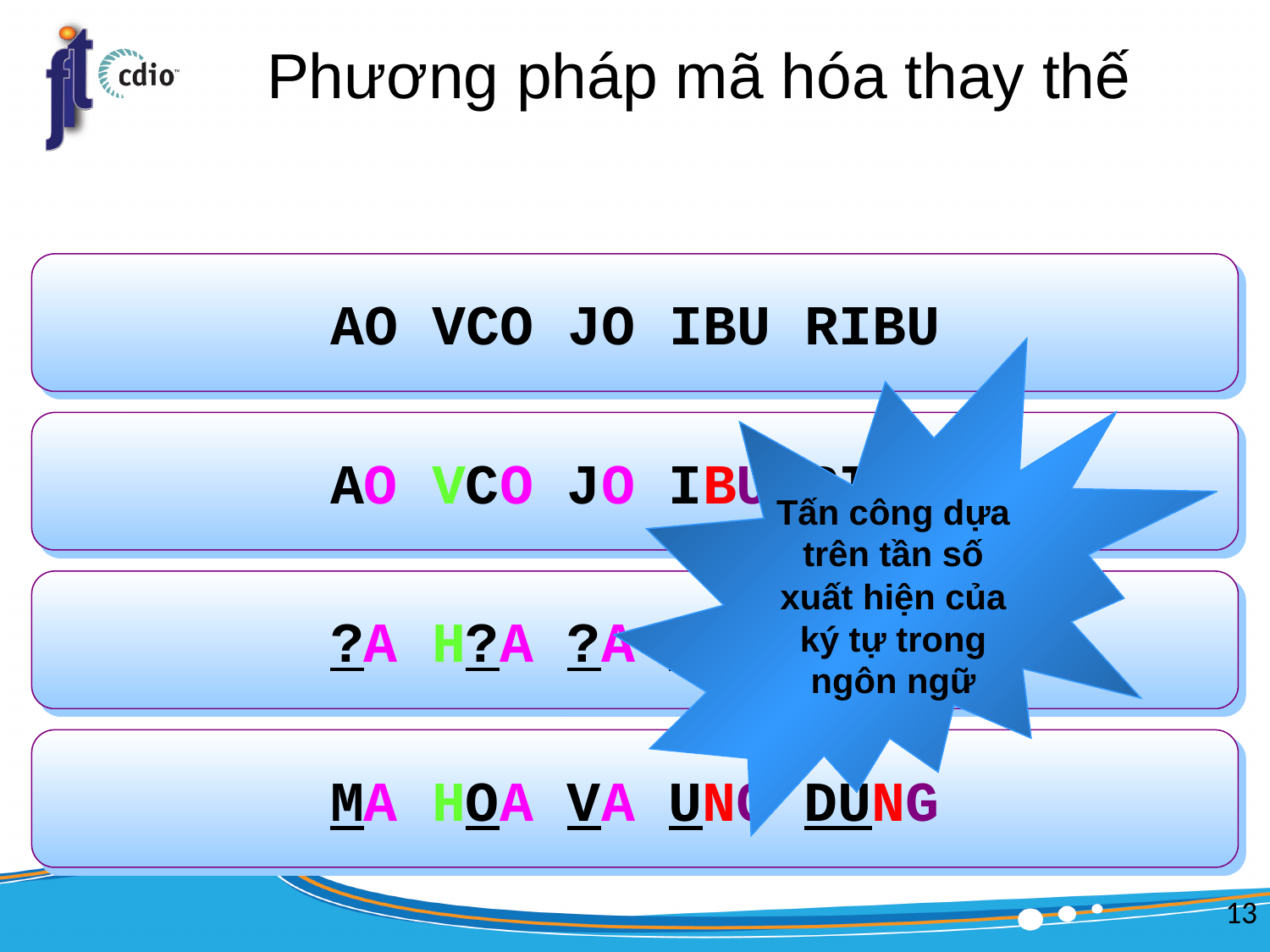

# Phương pháp mã hóa thay thế
AO VCO JO IBU RIBU
Tấn công dựa trên tần số xuất hiện của ký tự trong ngôn ngữ
AO VCO JO IBU RIBU
?A H?A ?A ?NG ??NG
MA HOA VA UNG DUNG
13